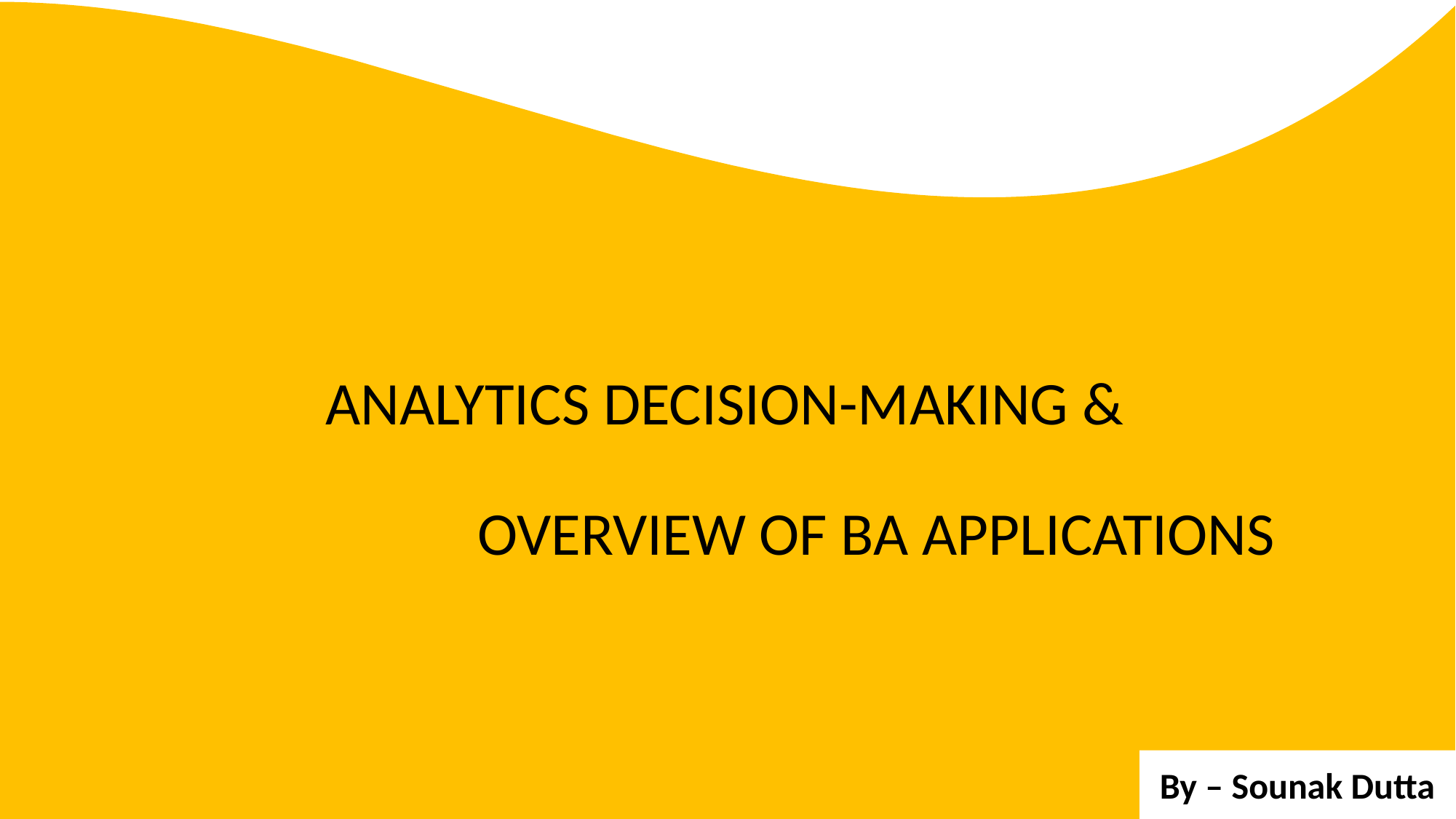

# ANALYTICS DECISION-MAKING & OVERVIEW OF BA APPLICATIONS
By – Sounak Dutta